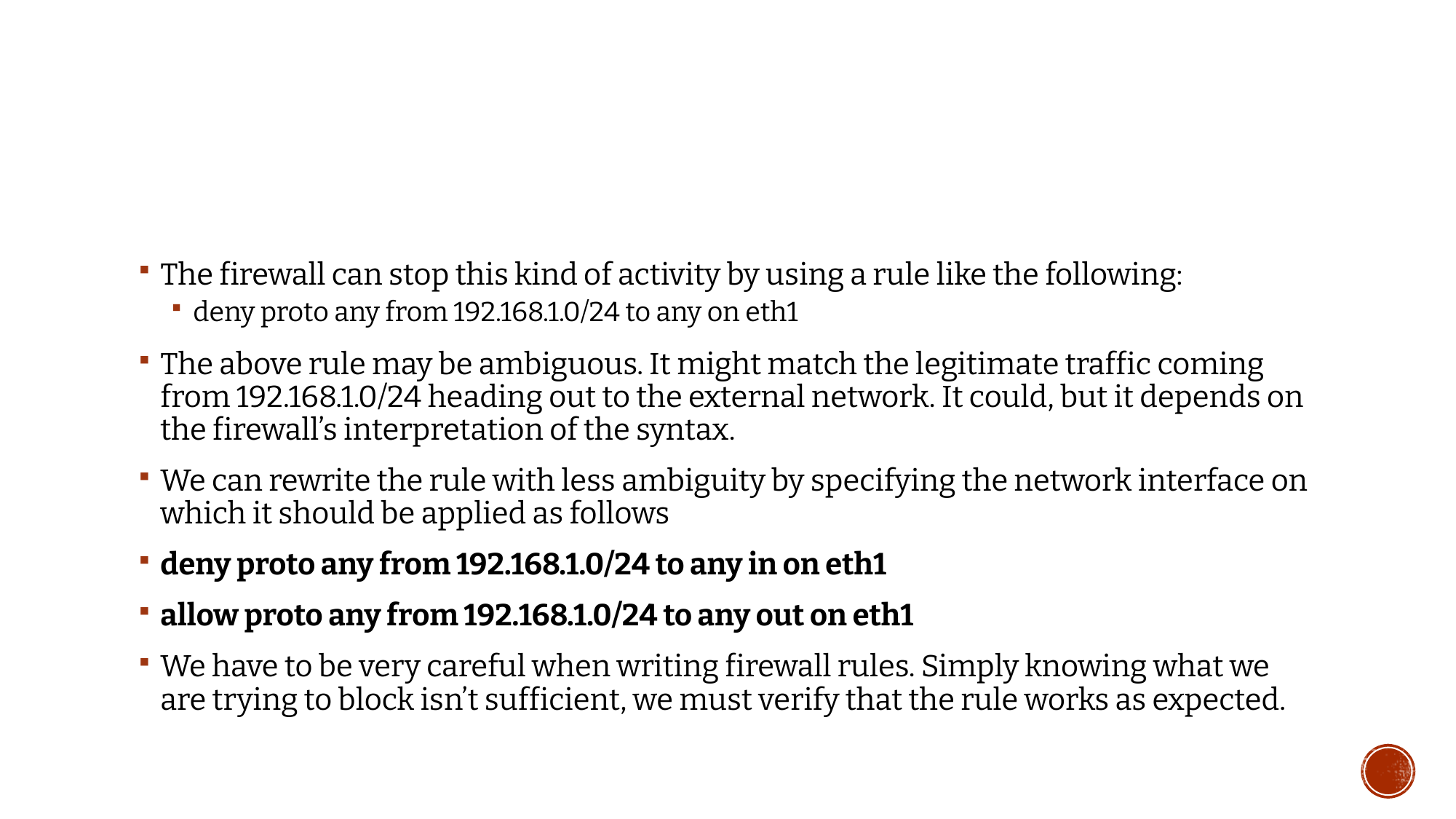

#
The firewall can stop this kind of activity by using a rule like the following:
deny proto any from 192.168.1.0/24 to any on eth1
The above rule may be ambiguous. It might match the legitimate traffic coming from 192.168.1.0/24 heading out to the external network. It could, but it depends on the firewall’s interpretation of the syntax.
We can rewrite the rule with less ambiguity by specifying the network interface on which it should be applied as follows
deny proto any from 192.168.1.0/24 to any in on eth1
allow proto any from 192.168.1.0/24 to any out on eth1
We have to be very careful when writing firewall rules. Simply knowing what we are trying to block isn’t sufficient, we must verify that the rule works as expected.